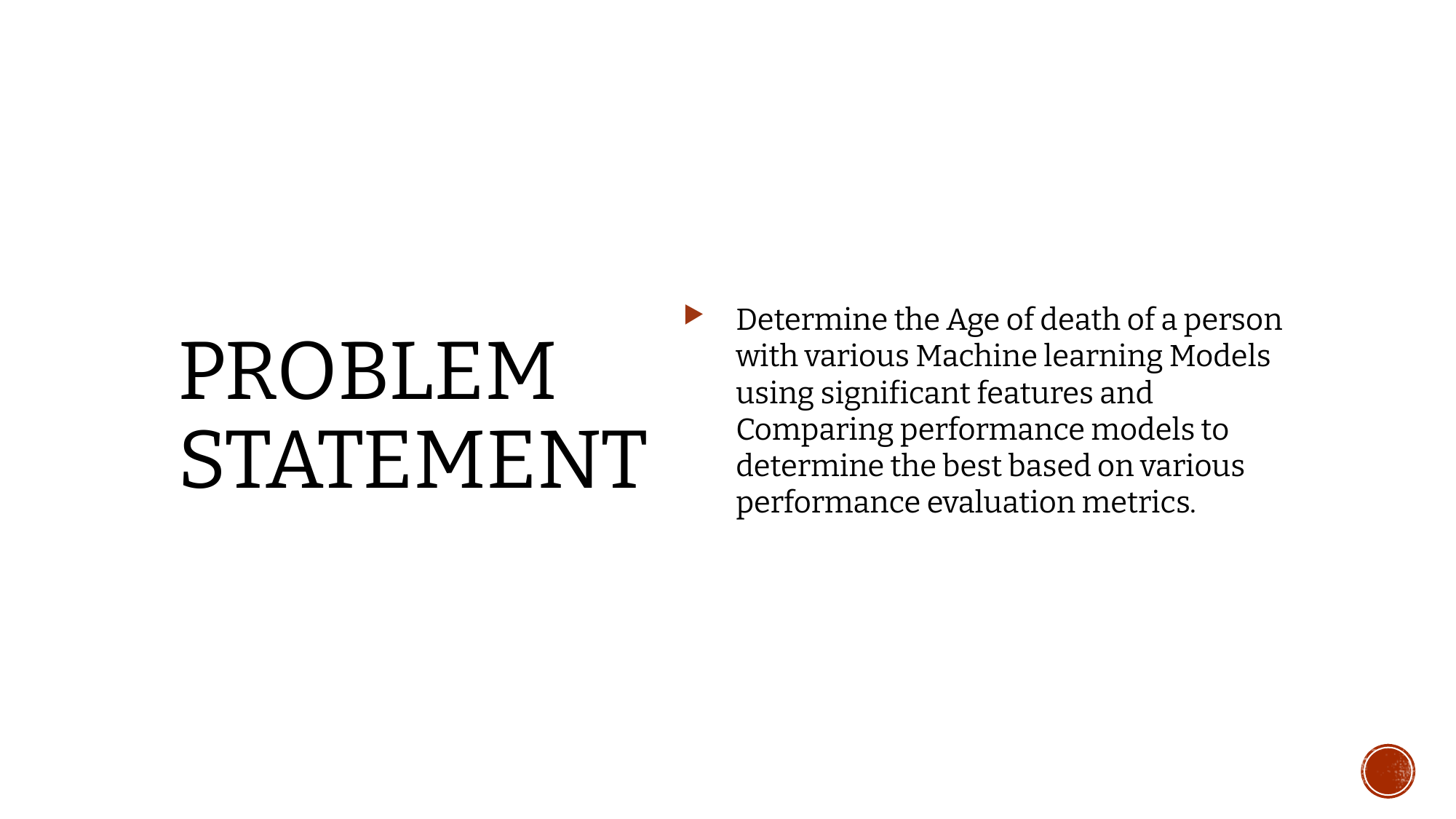

Determine the Age of death of a person with various Machine learning Models using significant features and Comparing performance models to determine the best based on various performance evaluation metrics.
# Problem Statement